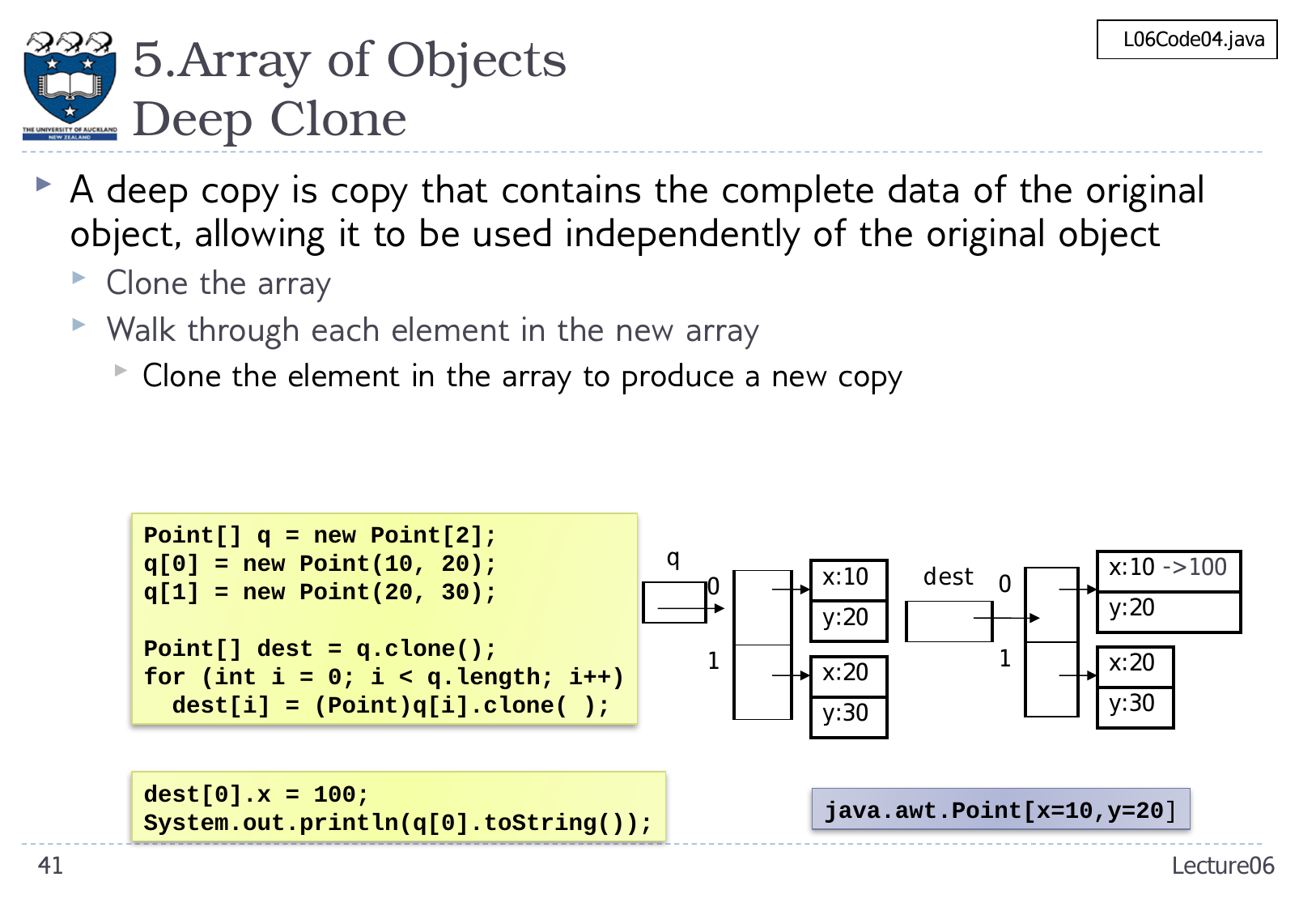

# 5.Array of Objects Deep Clone
L06Code04.java
A deep copy is copy that contains the complete data of the original object, allowing it to be used independently of the original object
Clone the array
Walk through each element in the new array
Clone the element in the array to produce a new copy
Point[] q = new Point[2];
q[0] = new Point(10, 20);
q[1] = new Point(20, 30);

Point[] dest = q.clone();
for (int i = 0; i < q.length; i++)
  dest[i] = (Point)q[i].clone( );
|  |  |
| --- | --- |
| 0 |  |
| 1 |  |
|  |  |
| --- | --- |
| 0 |  |
| 1 |  |
|  | q |
| --- | --- |
|  |  |
| x:10 ->100 |
| --- |
| y:20 |
| x:10 |
| --- |
| y:20 |
|  | dest |
| --- | --- |
|  |  |

| x:20 |
| --- |
| y:30 |
| x:20 |
| --- |
| y:30 |

dest[0].x = 100;
System.out.println(q[0].toString());
java.awt.Point[x=10,y=20]
41
Lecture06